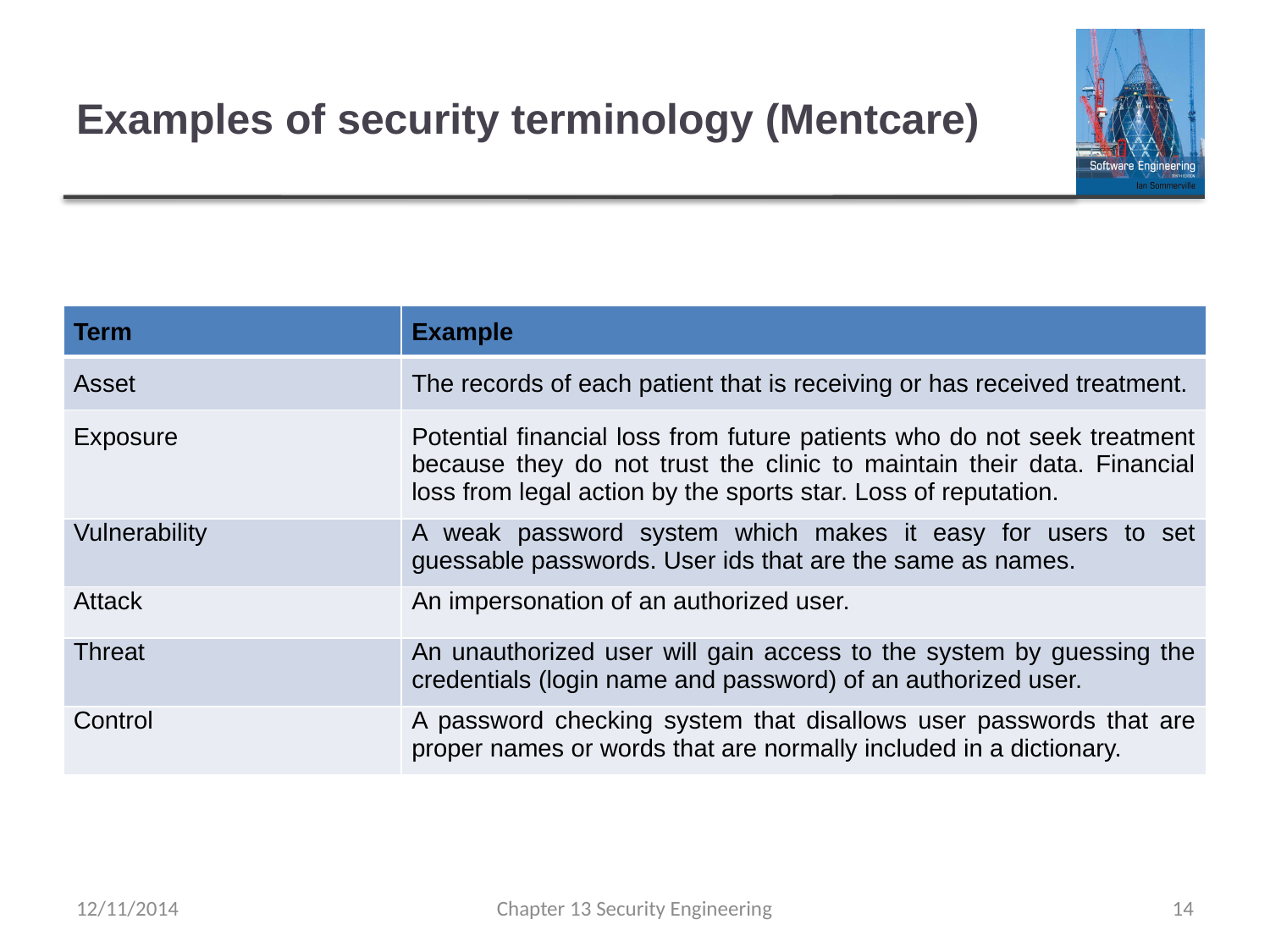

# Examples of security terminology (Mentcare)
| Term | Example |
| --- | --- |
| Asset | The records of each patient that is receiving or has received treatment. |
| Exposure | Potential financial loss from future patients who do not seek treatment because they do not trust the clinic to maintain their data. Financial loss from legal action by the sports star. Loss of reputation. |
| Vulnerability | A weak password system which makes it easy for users to set guessable passwords. User ids that are the same as names. |
| Attack | An impersonation of an authorized user. |
| Threat | An unauthorized user will gain access to the system by guessing the credentials (login name and password) of an authorized user. |
| Control | A password checking system that disallows user passwords that are proper names or words that are normally included in a dictionary. |
12/11/2014
Chapter 13 Security Engineering
14